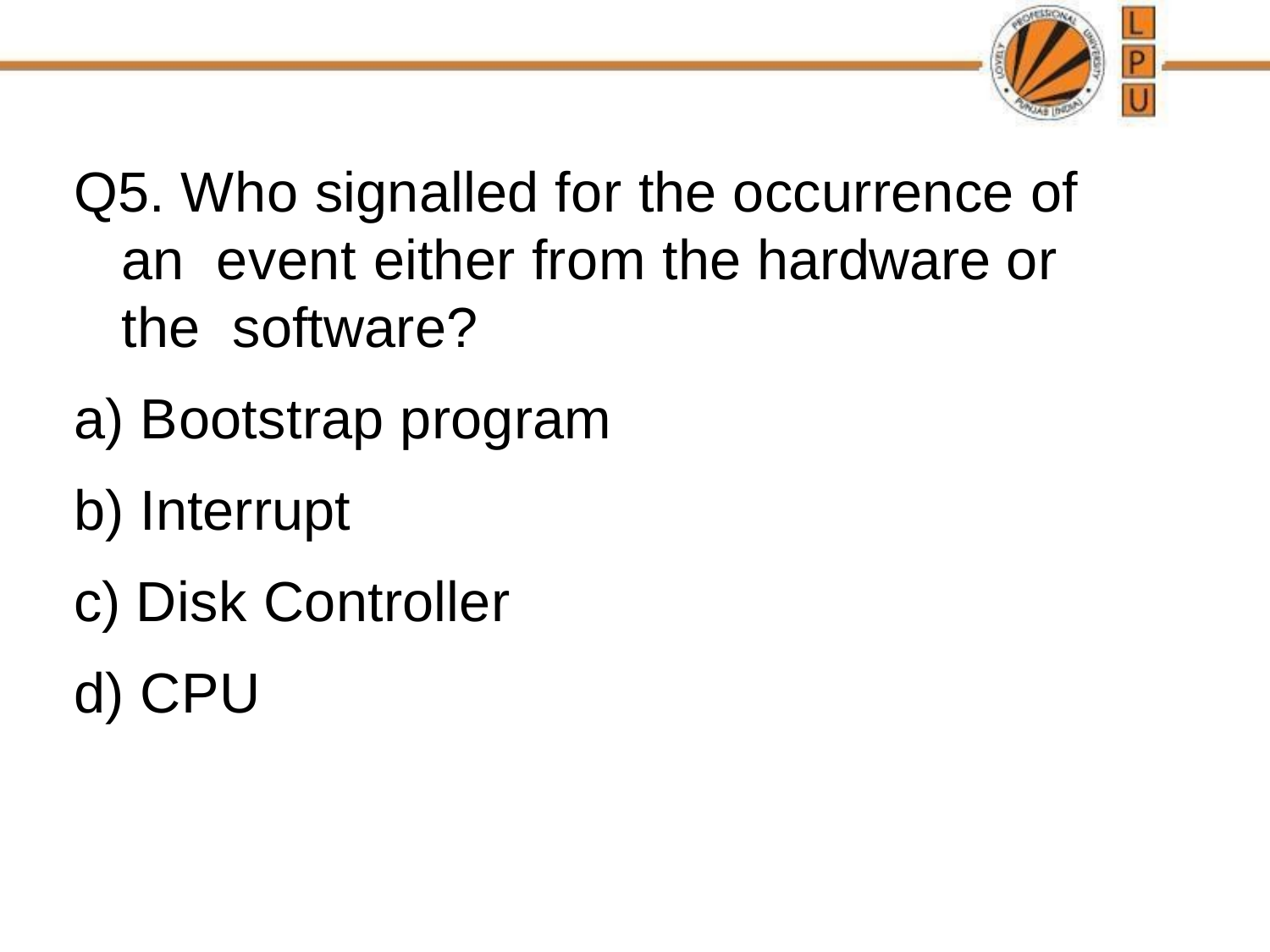

Q5. Who signalled for the occurrence of an  event either from the hardware or the  software?
Bootstrap program
Interrupt
Disk Controller
CPU